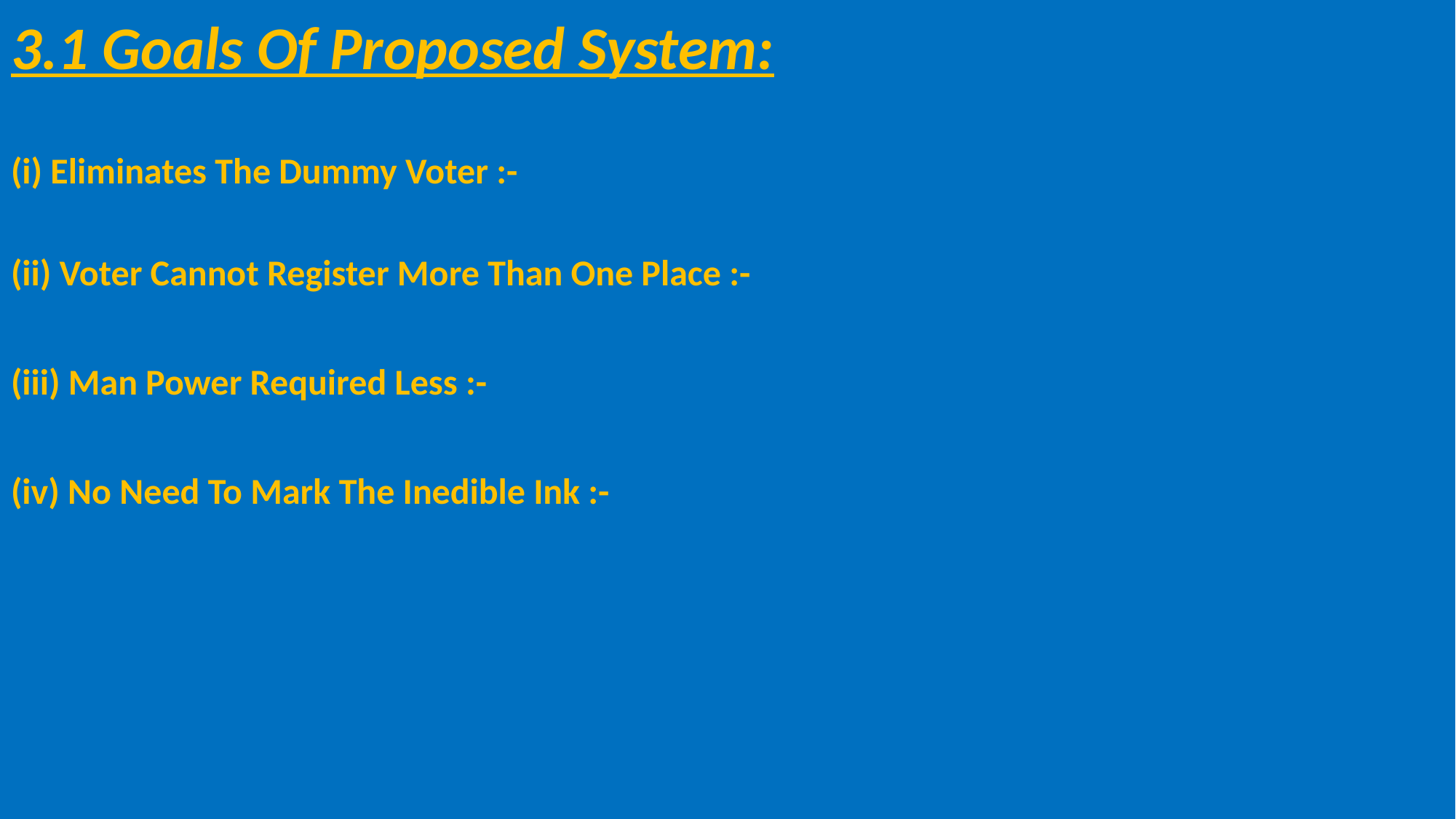

#
3.1 Goals Of Proposed System:

(i) Eliminates The Dummy Voter :-

(ii) Voter Cannot Register More Than One Place :-

(iii) Man Power Required Less :-

(iv) No Need To Mark The Inedible Ink :-